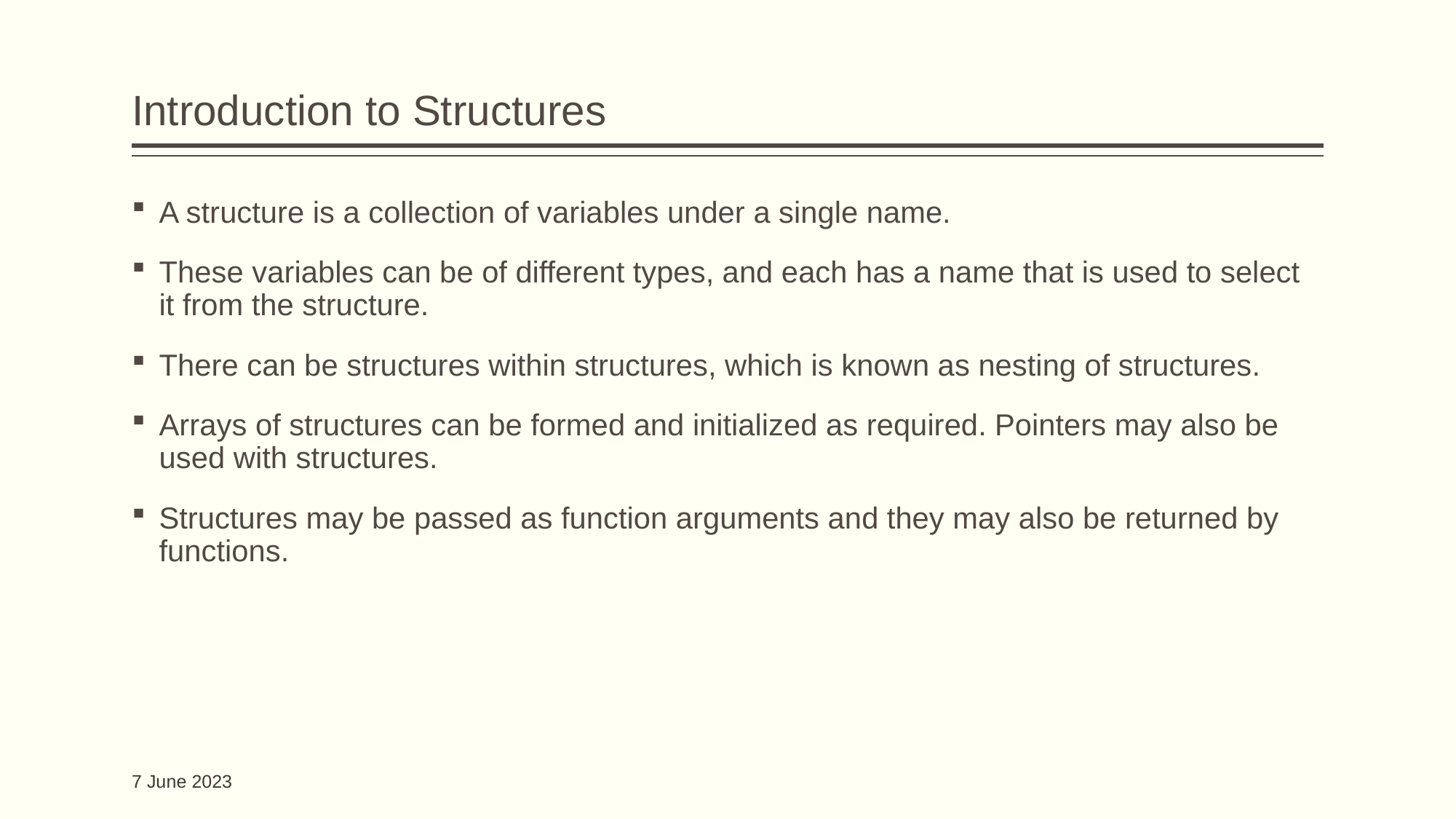

# Introduction to Structures
A structure is a collection of variables under a single name.
These variables can be of different types, and each has a name that is used to select it from the structure.
There can be structures within structures, which is known as nesting of structures.
Arrays of structures can be formed and initialized as required. Pointers may also be used with structures.
Structures may be passed as function arguments and they may also be returned by functions.

7 June 2023